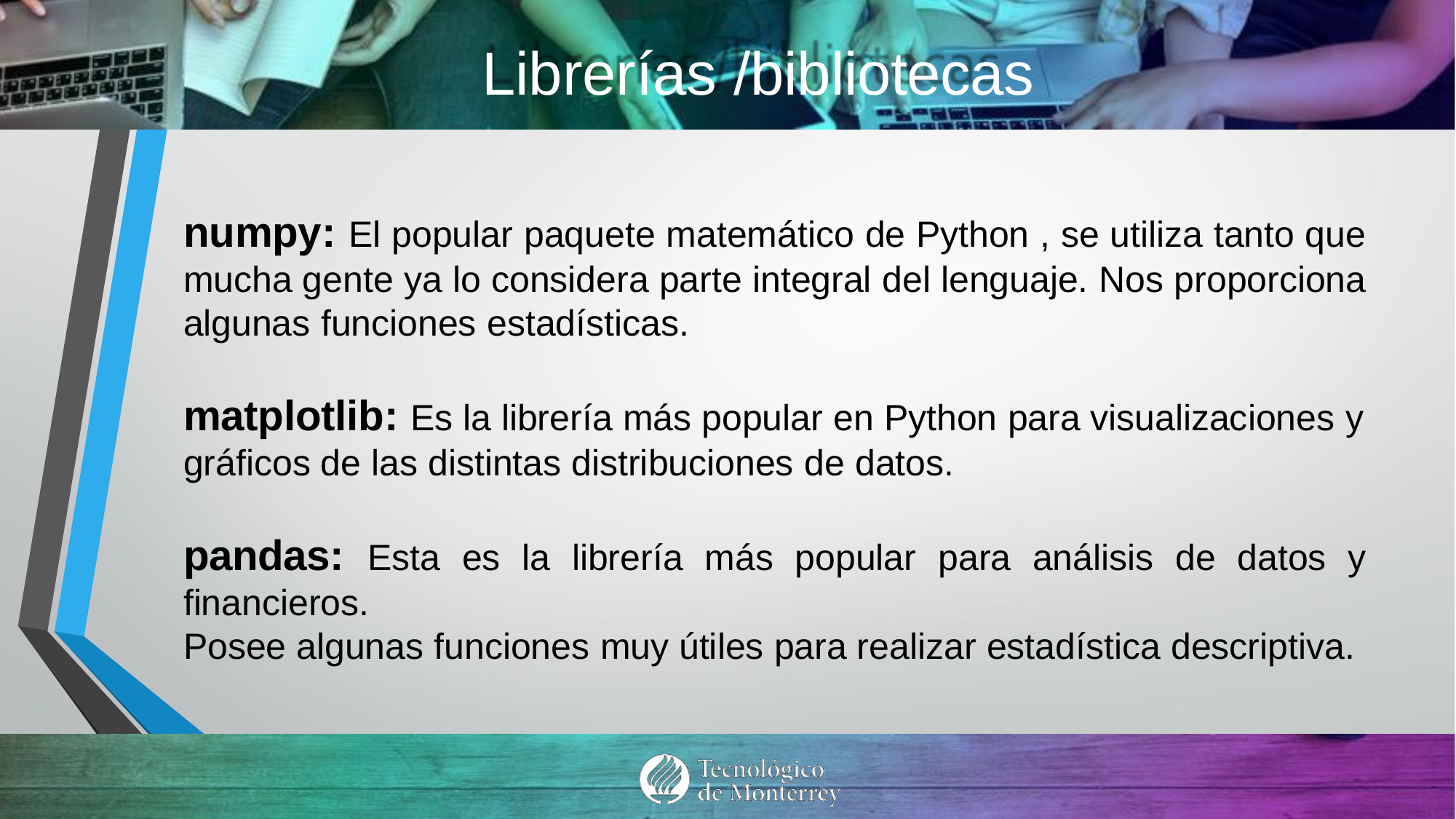

# Librerías /bibliotecas
numpy: El popular paquete matemático de Python , se utiliza tanto que mucha gente ya lo considera parte integral del lenguaje. Nos proporciona algunas funciones estadísticas.

matplotlib: Es la librería más popular en Python para visualizaciones y
gráficos de las distintas distribuciones de datos.

pandas: Esta es la librería más popular para análisis de datos y financieros.
Posee algunas funciones muy útiles para realizar estadística descriptiva.